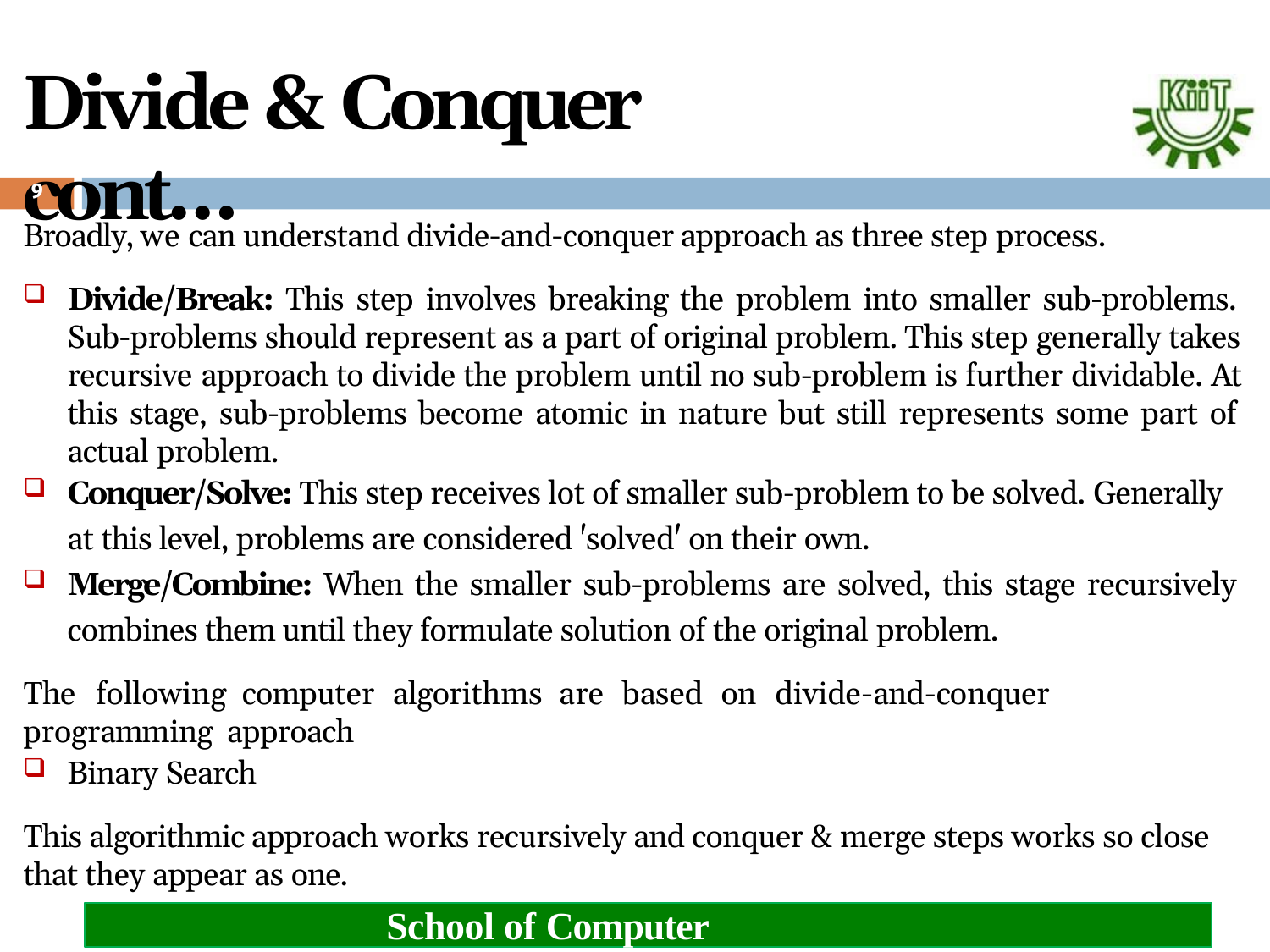

# Divide & Conquer cont…

9
Broadly, we can understand divide-and-conquer approach as three step process.
Divide/Break: This step involves breaking the problem into smaller sub-problems.  Sub-problems should represent as a part of original problem. This step generally takes  recursive approach to divide the problem until no sub-problem is further dividable. At  this stage, sub-problems become atomic in nature but still represents some part of  actual problem.
Conquer/Solve: This step receives lot of smaller sub-problem to be solved. Generally
at this level, problems are considered 'solved' on their own.
Merge/Combine: When the smaller sub-problems are solved, this stage recursively  combines them until they formulate solution of the original problem.
The	following	computer	algorithms	are	based	on	divide-and-conquer	programming  approach
Binary Search
This algorithmic approach works recursively and conquer & merge steps works so close  that they appear as one.

School of Computer Engineering